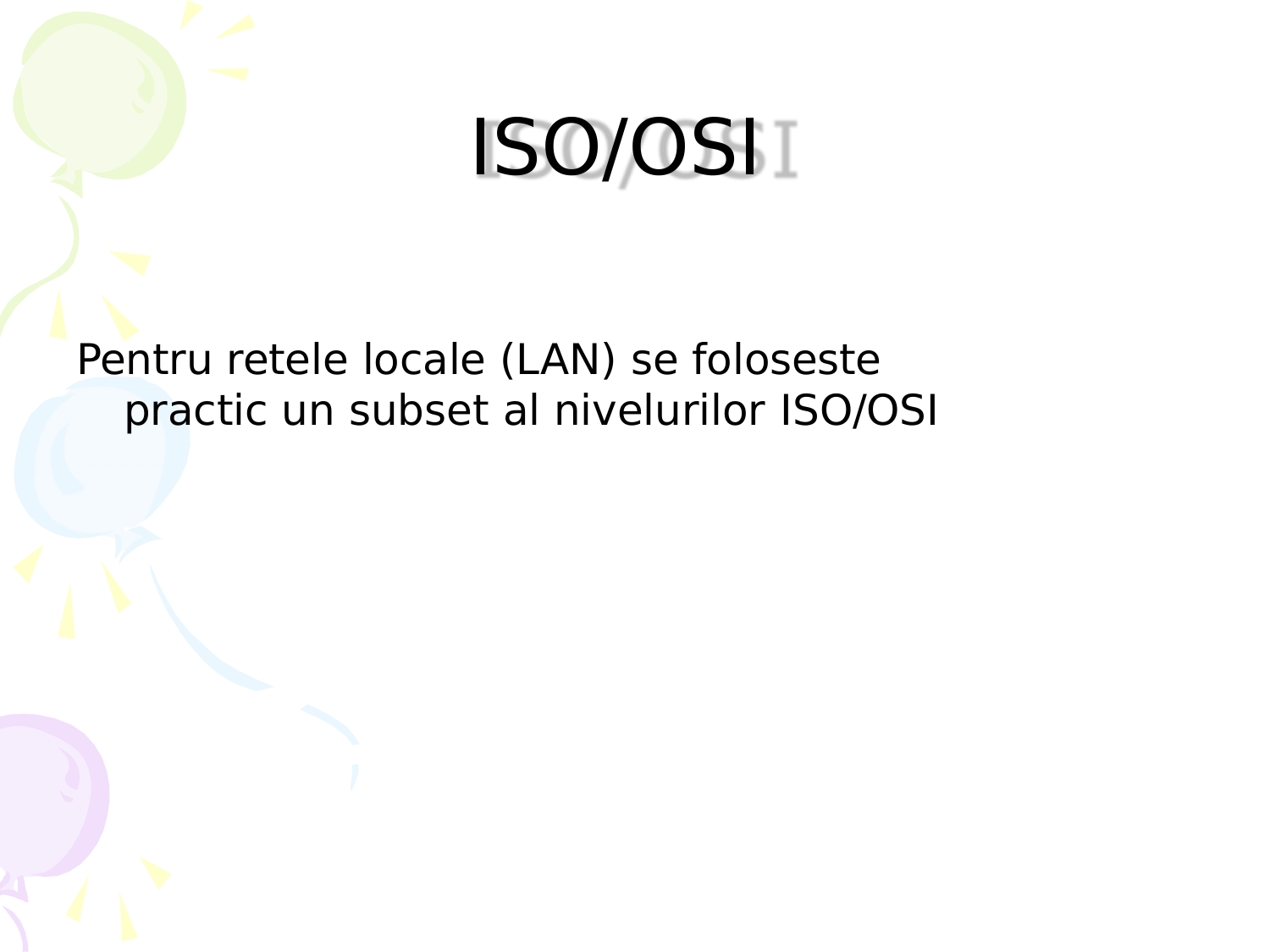

ISO/OSI

Pentru retele locale (LAN) se foloseste  practic un subset al nivelurilor ISO/OSI